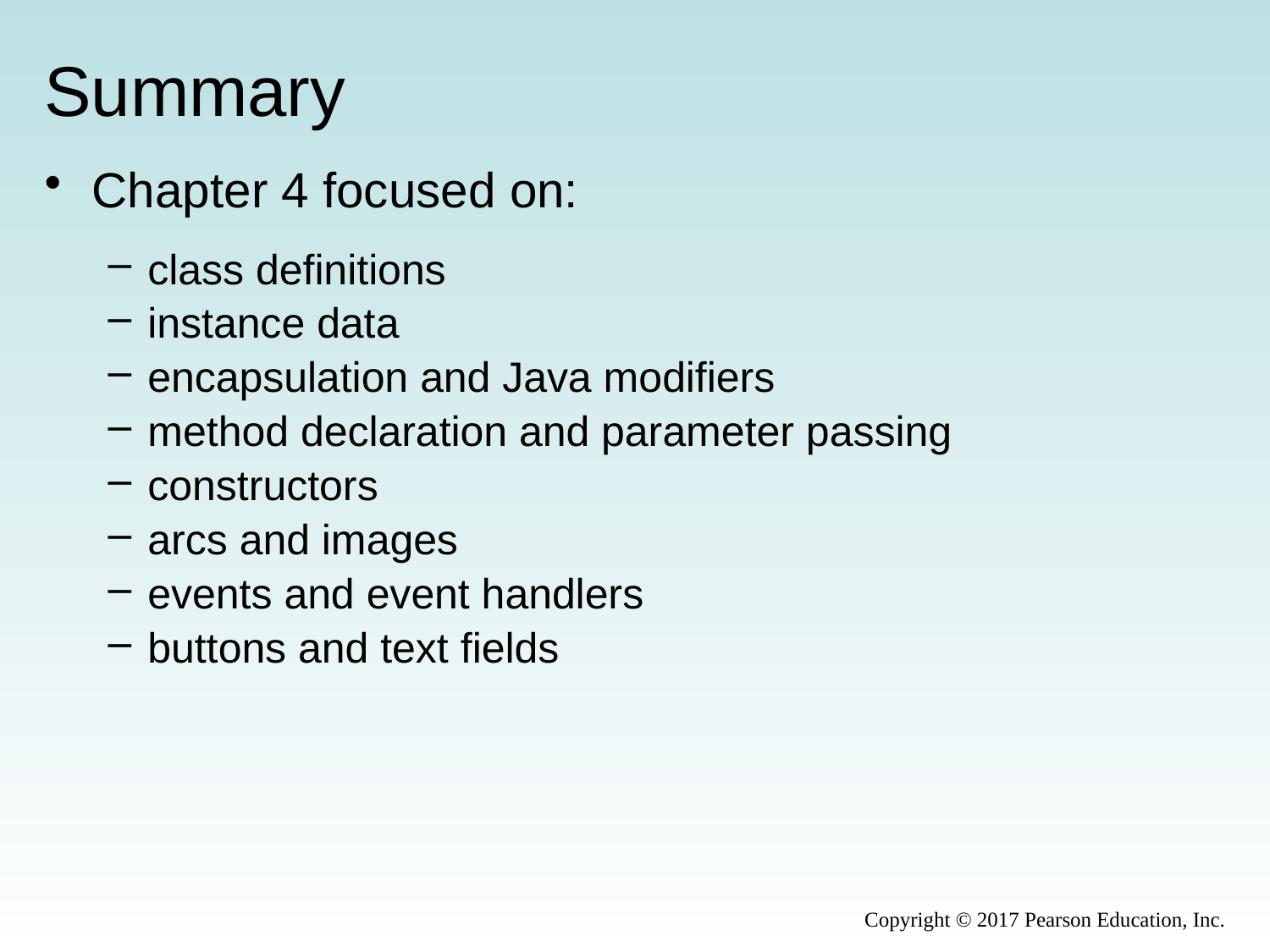

# Summary
Chapter 4 focused on:
class definitions
instance data
encapsulation and Java modifiers
method declaration and parameter passing
constructors
arcs and images
events and event handlers
buttons and text fields
Copyright © 2017 Pearson Education, Inc.